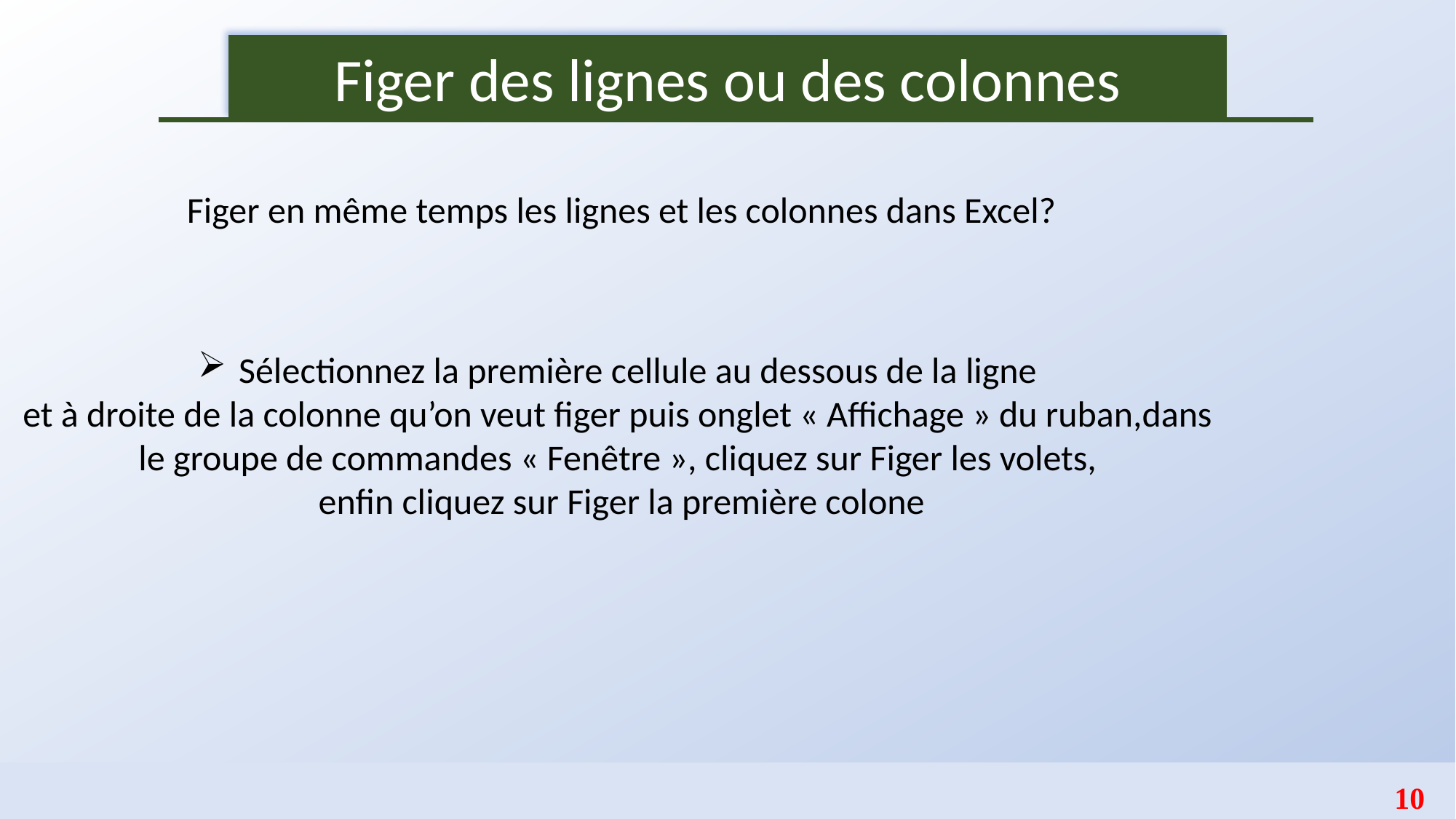

Figer des lignes ou des colonnes
Figer en même temps les lignes et les colonnes dans Excel?
Sélectionnez la première cellule au dessous de la ligne
et à droite de la colonne qu’on veut figer puis onglet « Affichage » du ruban,dans
le groupe de commandes « Fenêtre », cliquez sur Figer les volets,
enfin cliquez sur Figer la première colone

10